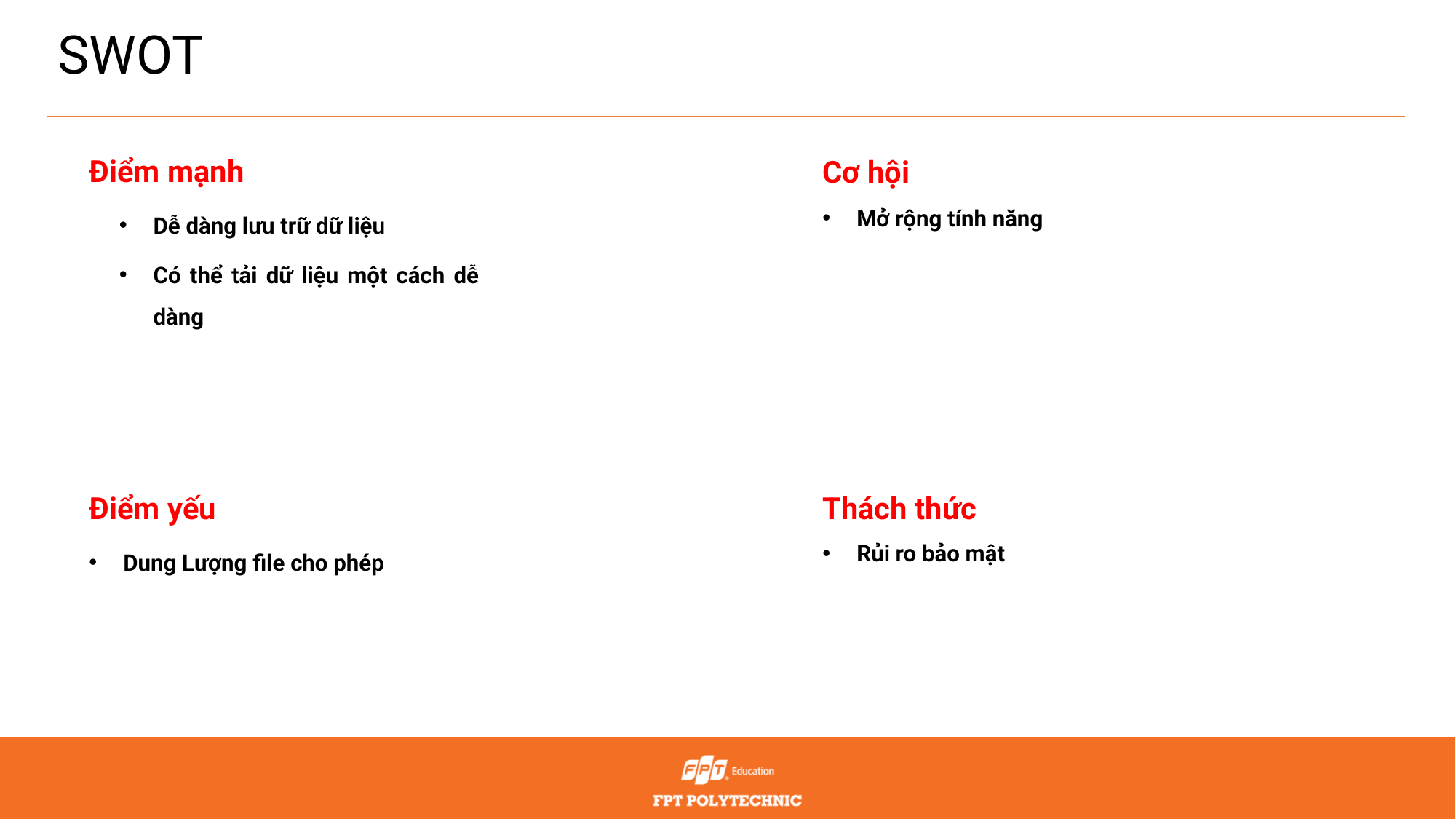

# SWOT
Điểm mạnh
Dễ dàng lưu trữ dữ liệu
Có thể tải dữ liệu một cách dễ dàng
Cơ hội
Mở rộng tính năng
Điểm yếu
Dung Lượng file cho phép

Thách thức
Rủi ro bảo mật